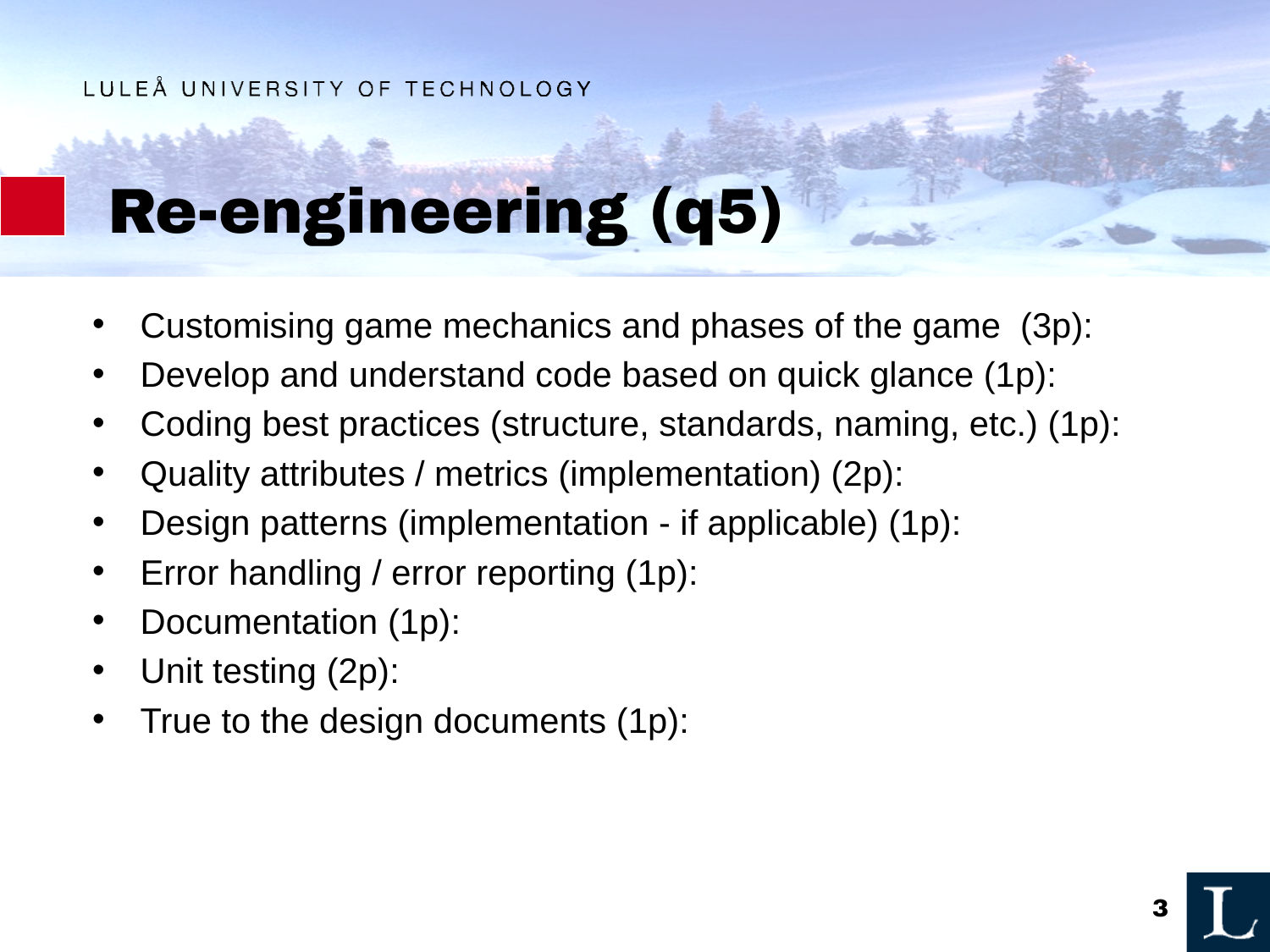

# Re-engineering (q5)
Customising game mechanics and phases of the game  (3p):
Develop and understand code based on quick glance (1p):
Coding best practices (structure, standards, naming, etc.) (1p):
Quality attributes / metrics (implementation) (2p):
Design patterns (implementation - if applicable) (1p):
Error handling / error reporting (1p):
Documentation (1p):
Unit testing (2p):
True to the design documents (1p):

3